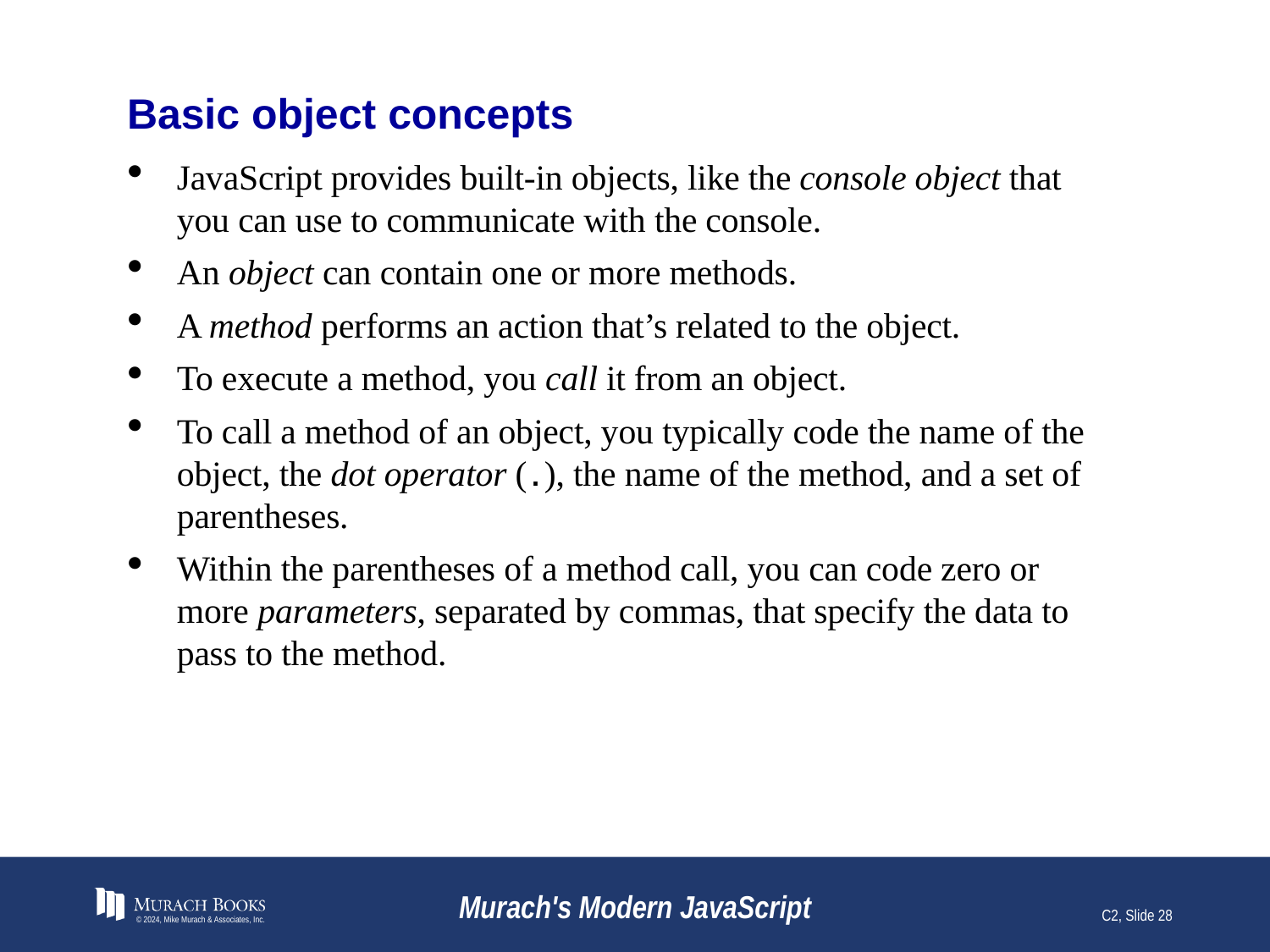

# Basic object concepts
JavaScript provides built-in objects, like the console object that you can use to communicate with the console.
An object can contain one or more methods.
A method performs an action that’s related to the object.
To execute a method, you call it from an object.
To call a method of an object, you typically code the name of the object, the dot operator (.), the name of the method, and a set of parentheses.
Within the parentheses of a method call, you can code zero or more parameters, separated by commas, that specify the data to pass to the method.

© 2024, Mike Murach & Associates, Inc.
Murach's Modern JavaScript

C2, Slide 28